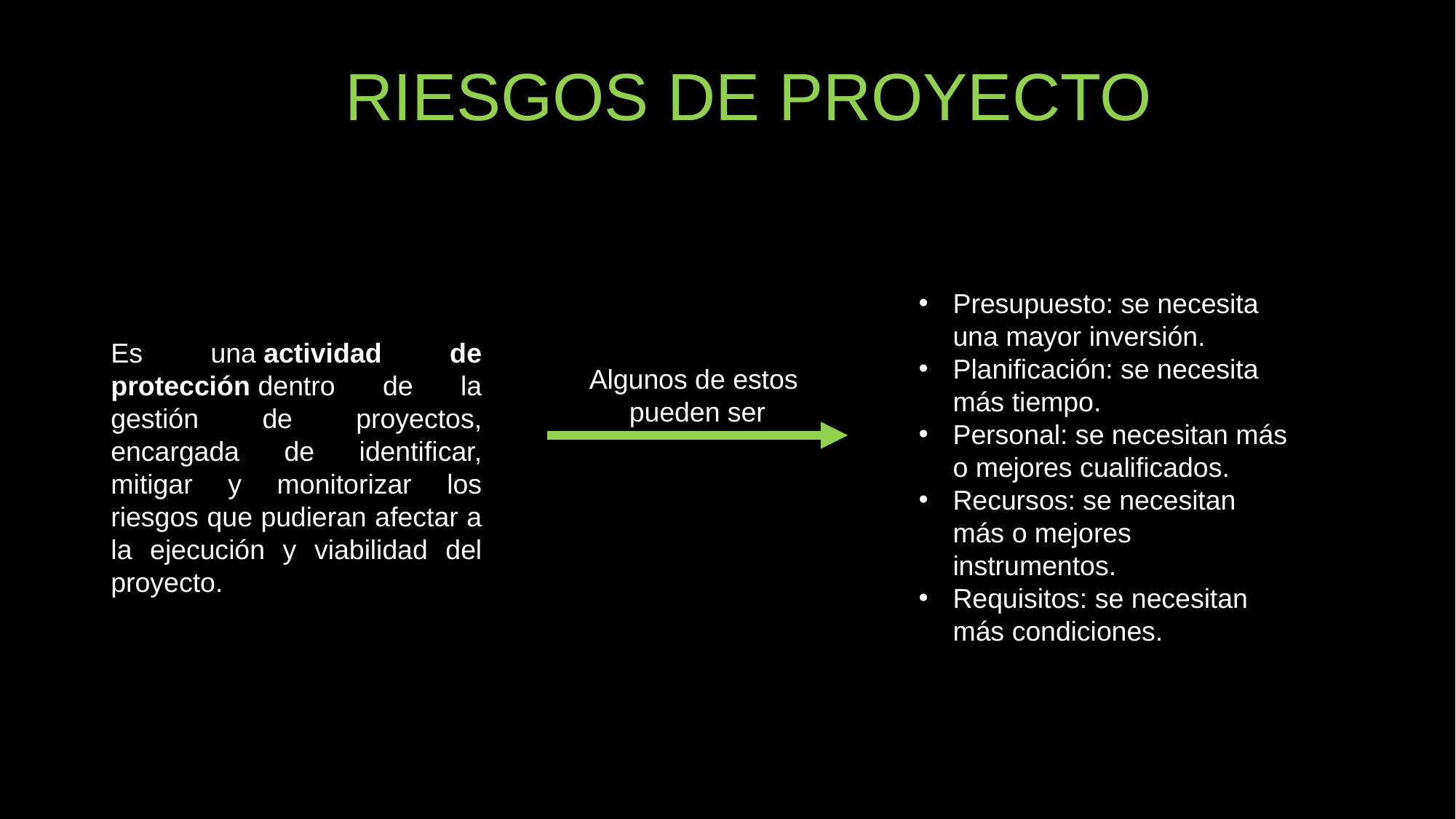

RIESGOS DE PROYECTO
Presupuesto: se necesita una mayor inversión.
Planificación: se necesita más tiempo.
Personal: se necesitan más o mejores cualificados.
Recursos: se necesitan más o mejores instrumentos.
Requisitos: se necesitan más condiciones.

Es una actividad de protección dentro de la gestión de proyectos, encargada de identificar, mitigar y monitorizar los riesgos que pudieran afectar a la ejecución y viabilidad del proyecto.

Algunos de estos
pueden ser